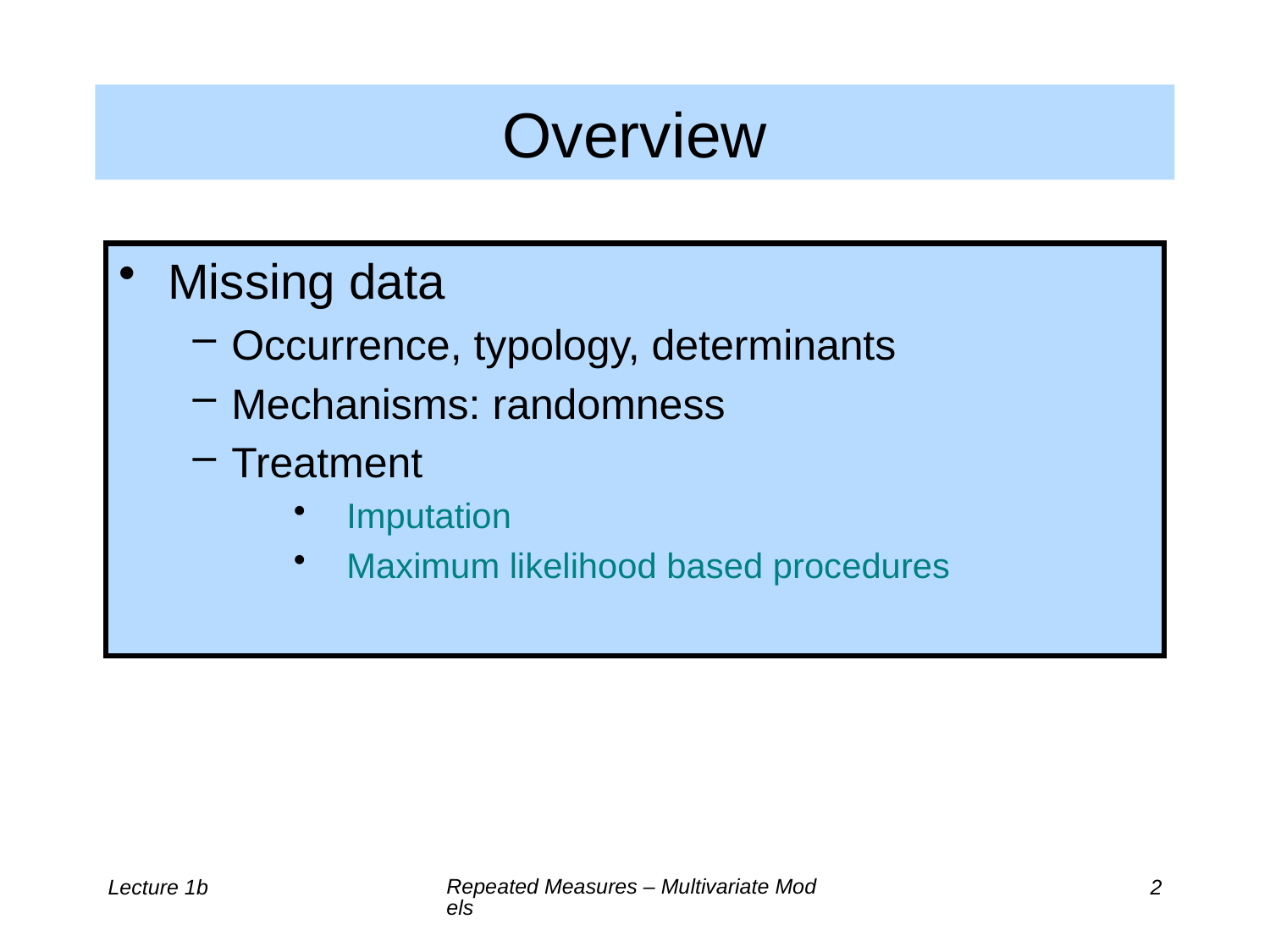

Overview
Missing data
Occurrence, typology, determinants
Mechanisms: randomness
Treatment
Imputation
Maximum likelihood based procedures
Repeated Measures – Multivariate Models
Lecture 1b
2